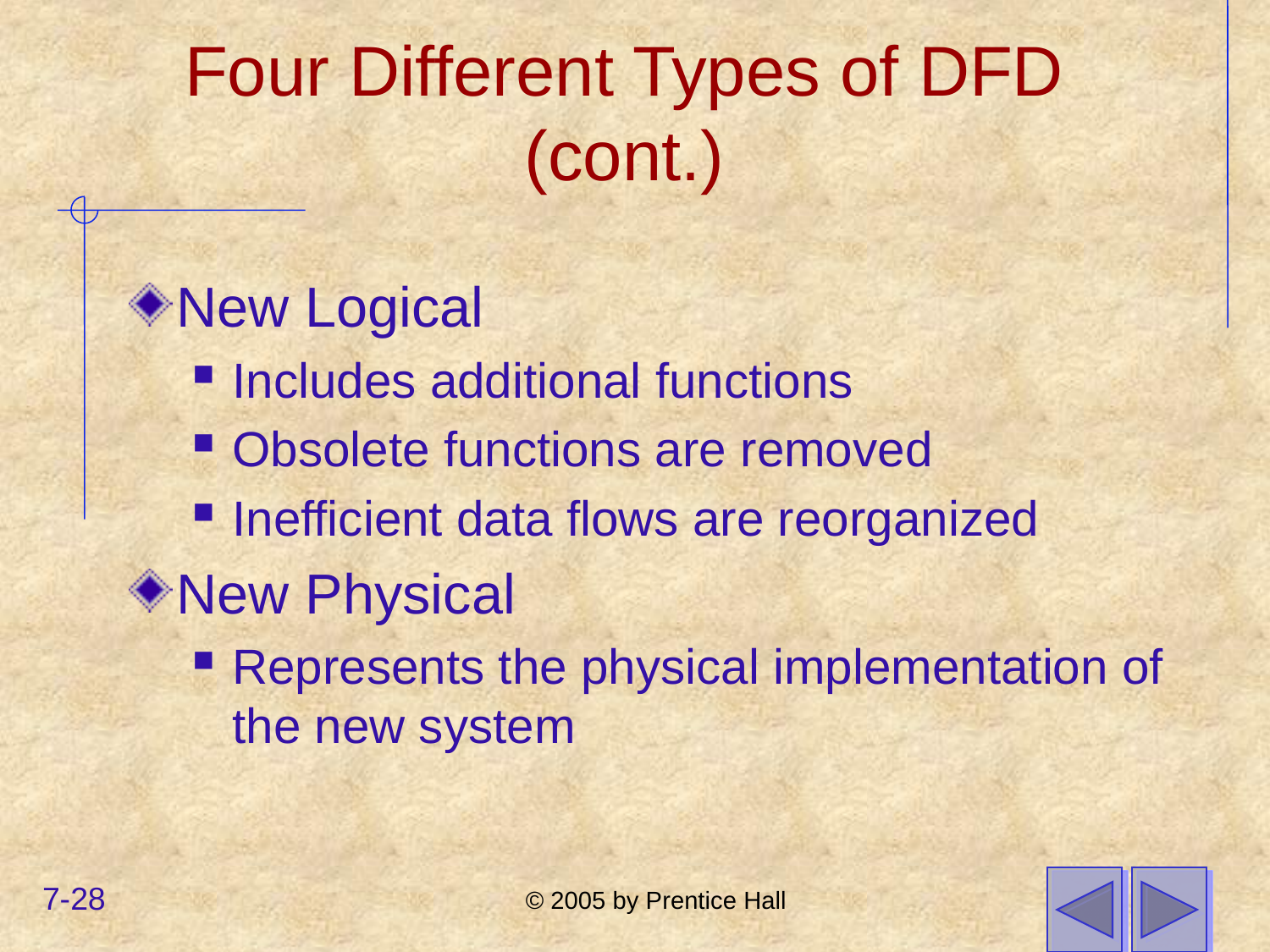

# Four Different Types of DFD (cont.)
New Logical
Includes additional functions
Obsolete functions are removed
Inefficient data flows are reorganized
New Physical
Represents the physical implementation of the new system